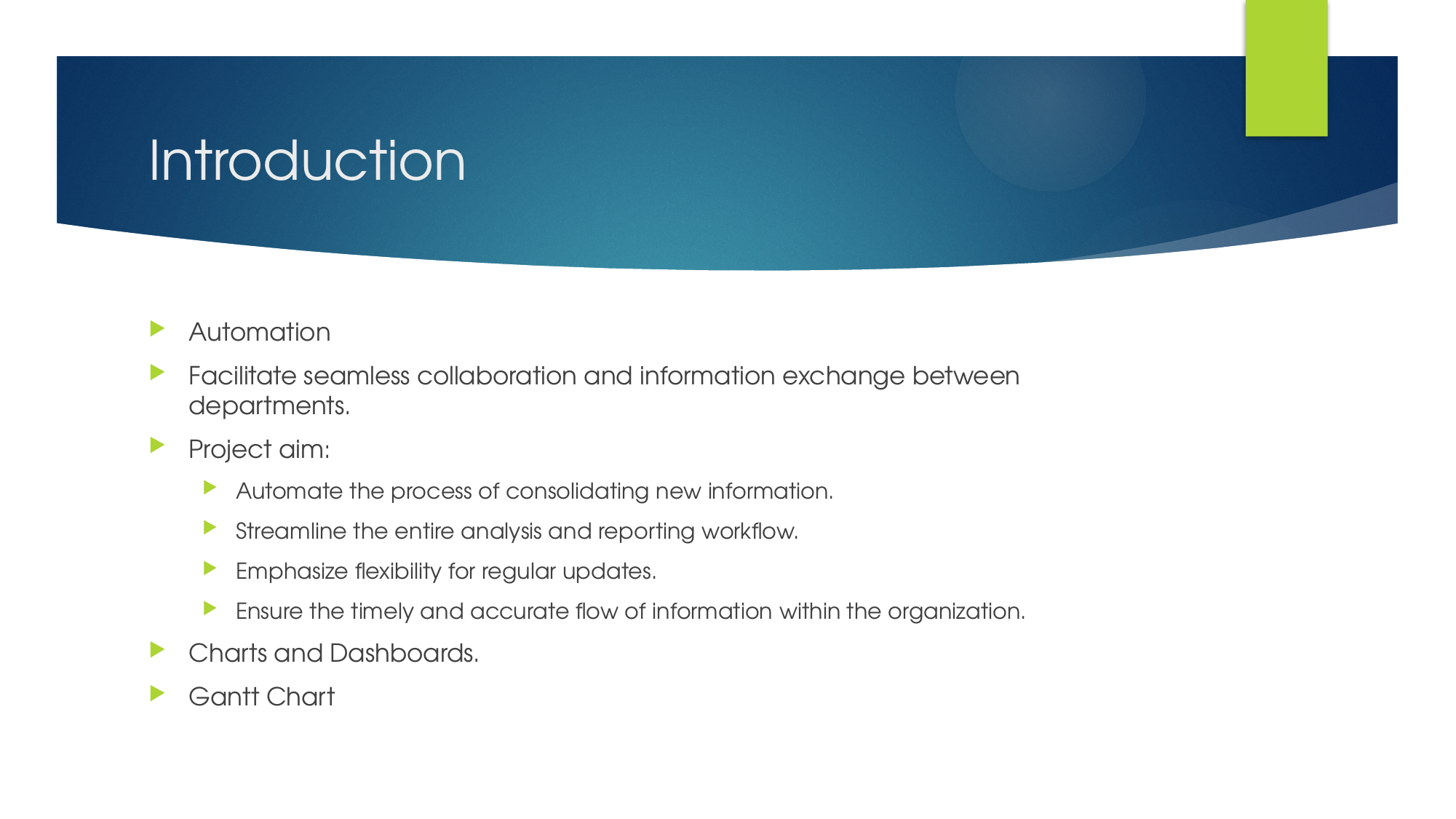

# Introduction
Automation
Facilitate seamless collaboration and information exchange between departments.
Project aim:
Automate the process of consolidating new information.
Streamline the entire analysis and reporting workflow.
Emphasize flexibility for regular updates.
Ensure the timely and accurate flow of information within the organization.
Charts and Dashboards.
Gantt Chart